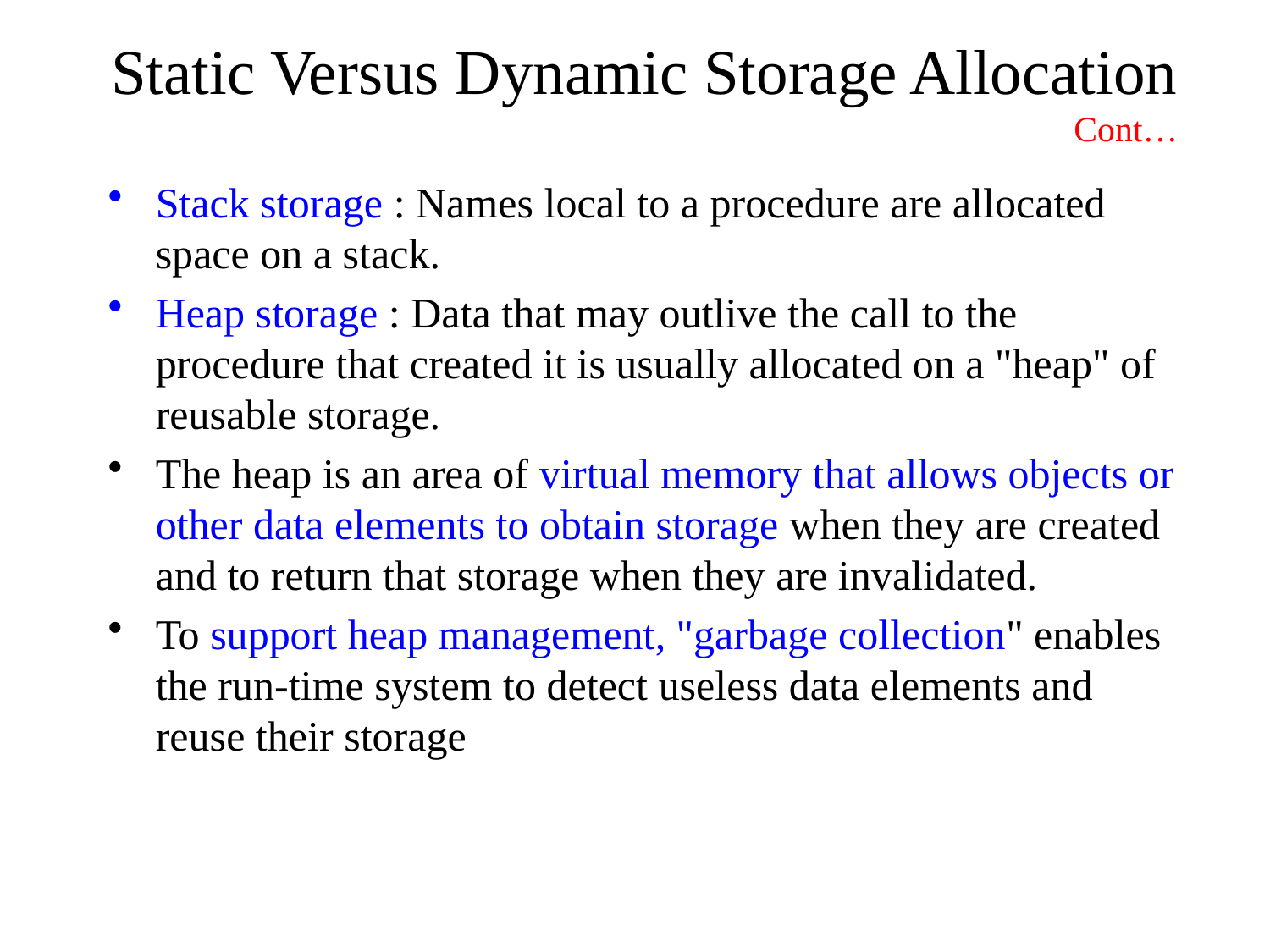

# Static Versus Dynamic Storage Allocation Cont…
Stack storage : Names local to a procedure are allocated space on a stack.
Heap storage : Data that may outlive the call to the procedure that created it is usually allocated on a "heap" of reusable storage.
The heap is an area of virtual memory that allows objects or other data elements to obtain storage when they are created and to return that storage when they are invalidated.
To support heap management, "garbage collection" enables the run-time system to detect useless data elements and reuse their storage